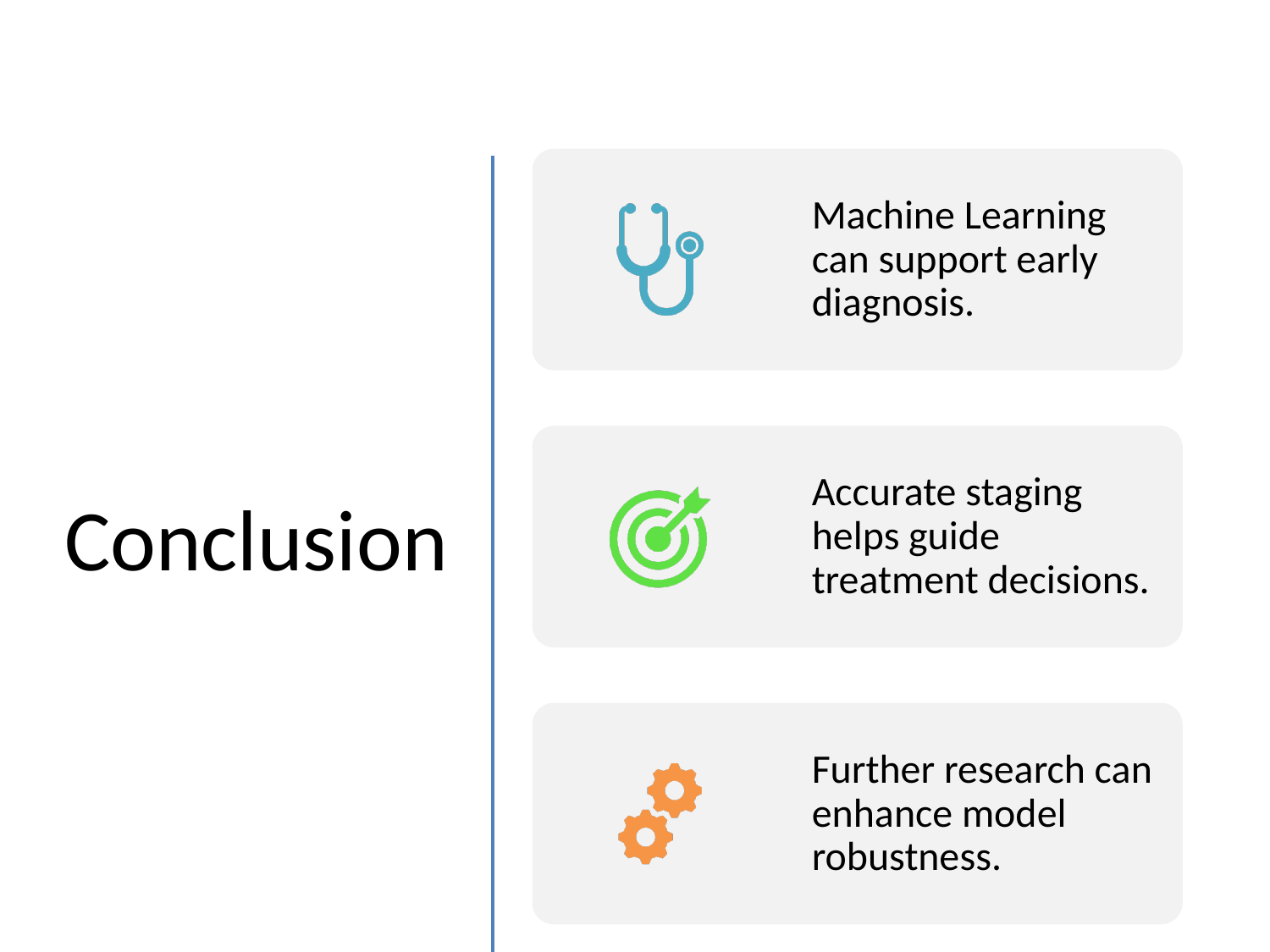

# Conclusion
Machine Learning can support early diagnosis.
Accurate staging helps guide treatment decisions.
Further research can enhance model robustness.